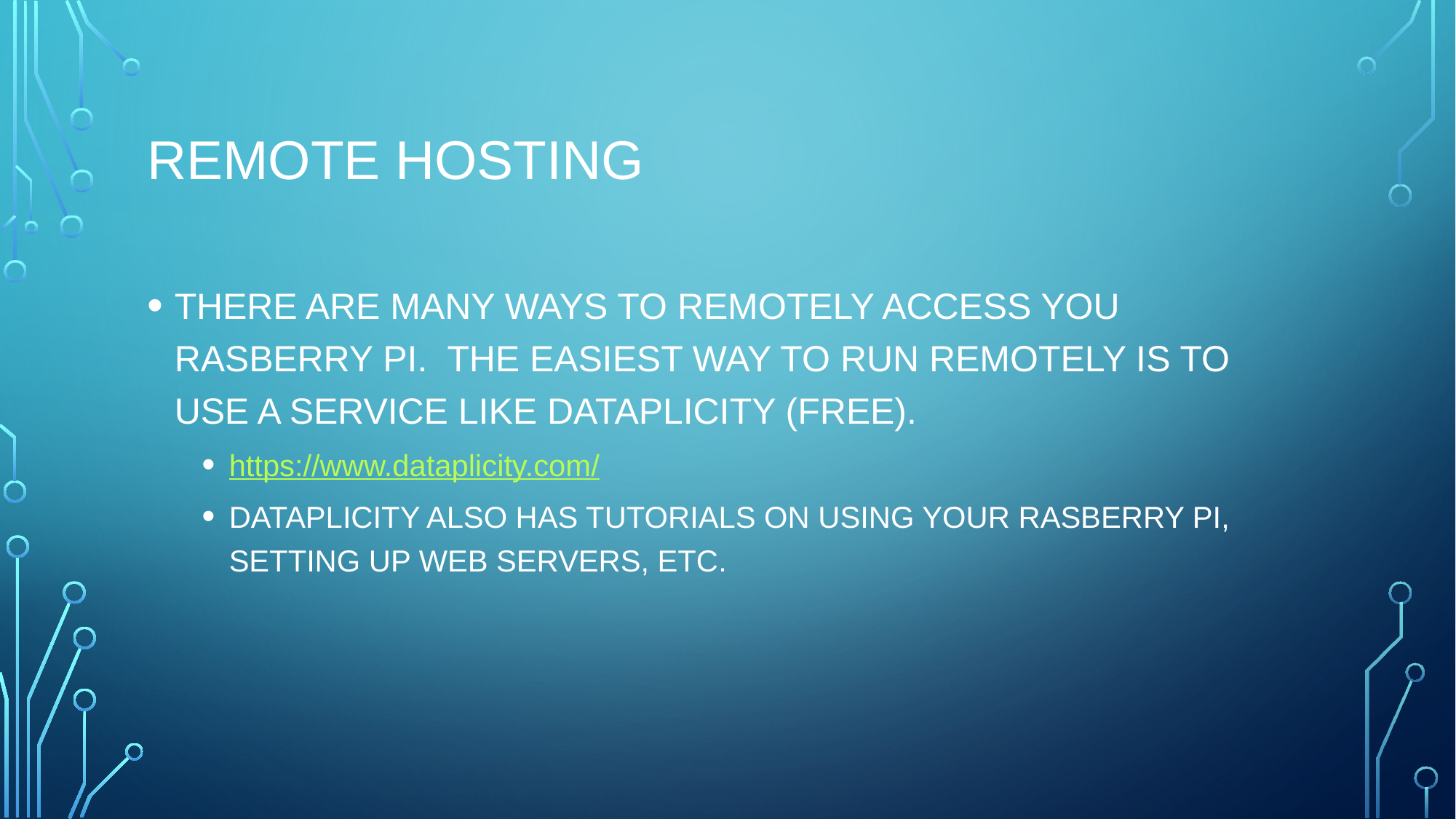

# Remote Hosting
THERE ARE MANY WAYS TO REMOTELY ACCESS YOU RASBERRY PI.  THE EASIEST WAY TO RUN REMOTELY IS TO USE A SERVICE LIKE DATAPLICITY (FREE).
https://www.dataplicity.com/
DATAPLICITY ALSO HAS TUTORIALS ON USING YOUR RASBERRY PI, SETTING UP WEB SERVERS, ETC.